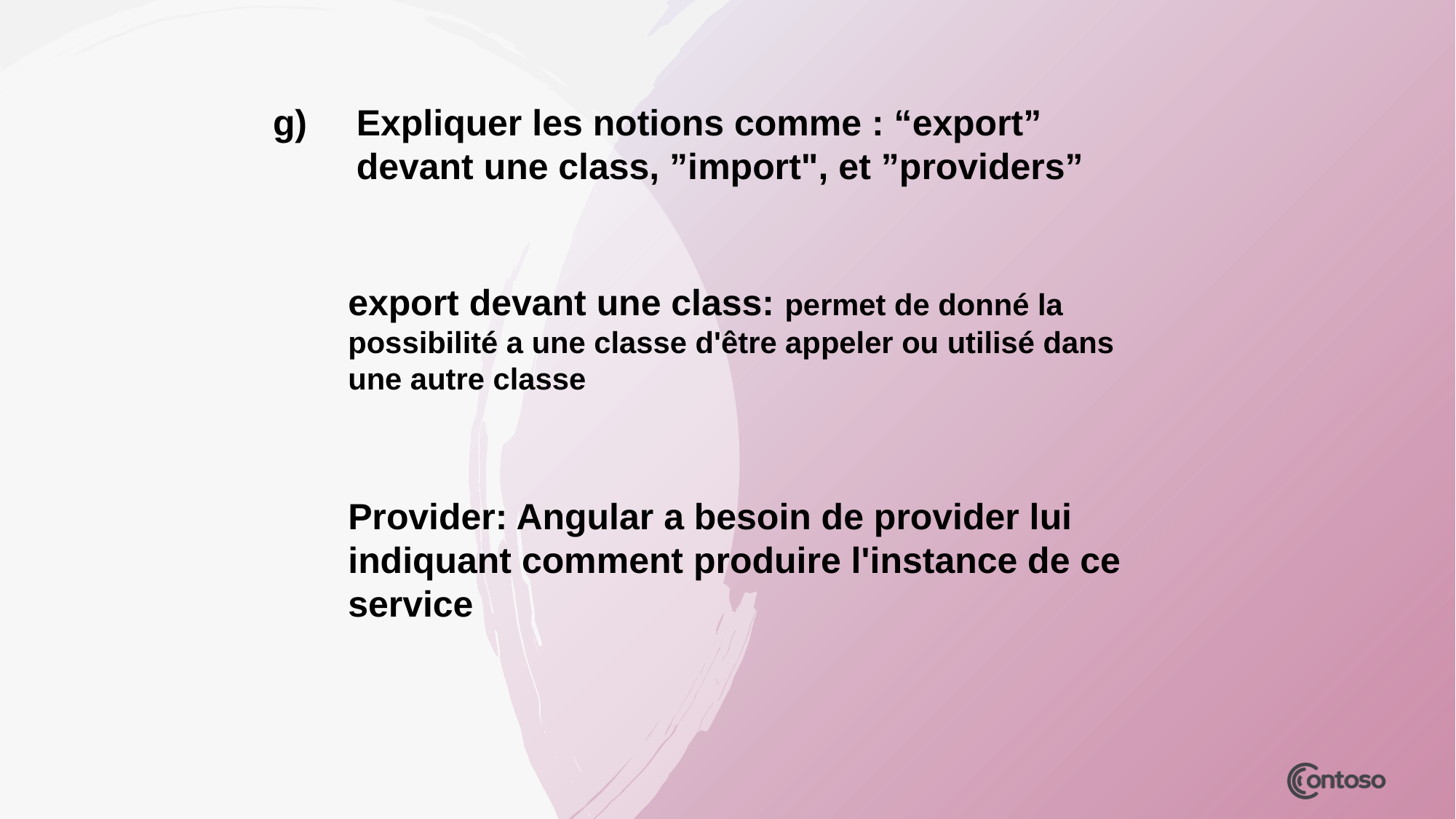

g)
Expliquer les notions comme : “export” devant une class, ”import", et ”providers”
export devant une class: permet de donné la possibilité a une classe d'être appeler ou utilisé dans une autre classe
Provider: Angular a besoin de provider lui indiquant comment produire l'instance de ce service